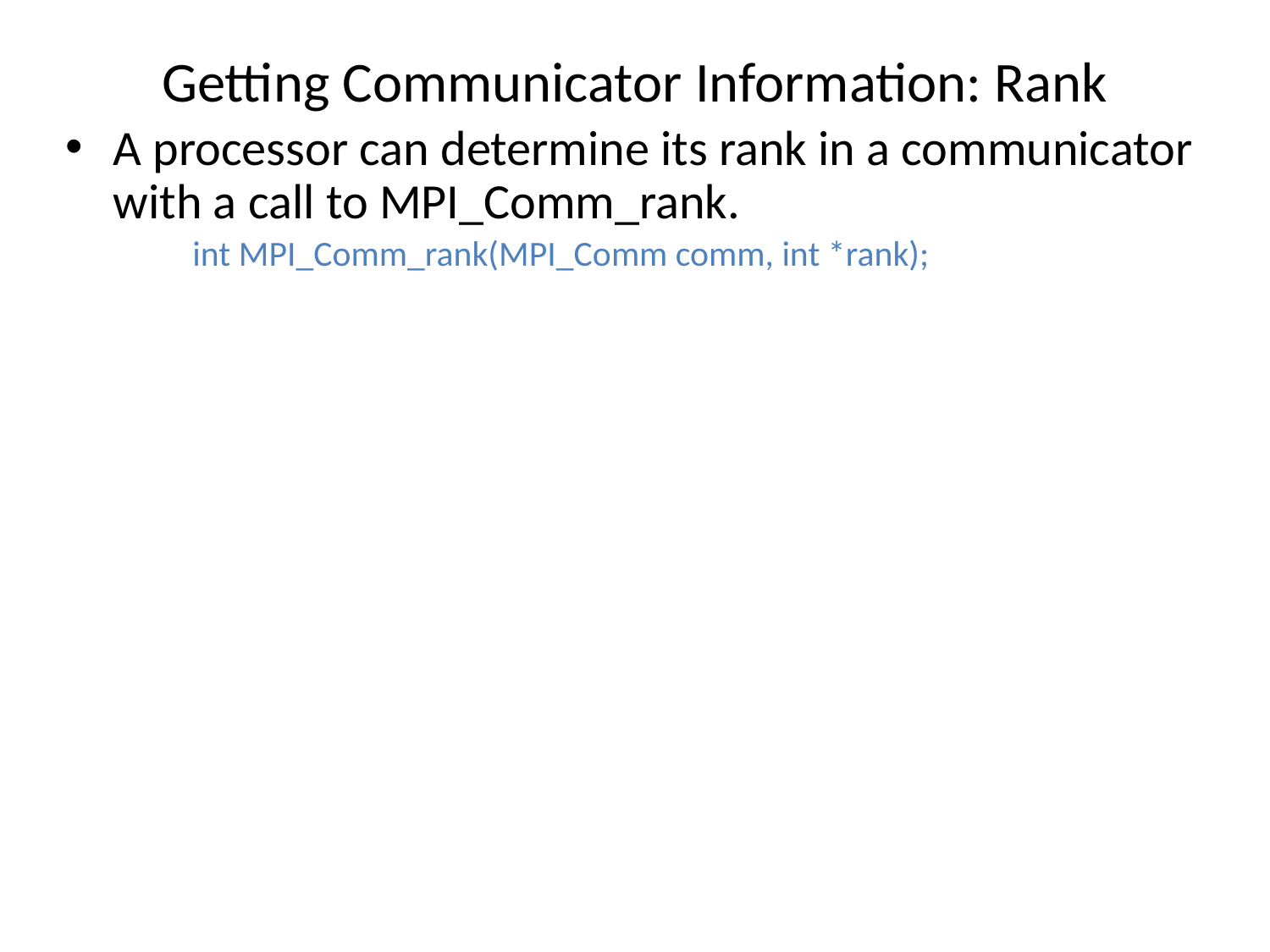

# Getting Communicator Information: Rank
A processor can determine its rank in a communicator with a call to MPI_Comm_rank.
int MPI_Comm_rank(MPI_Comm comm, int *rank);